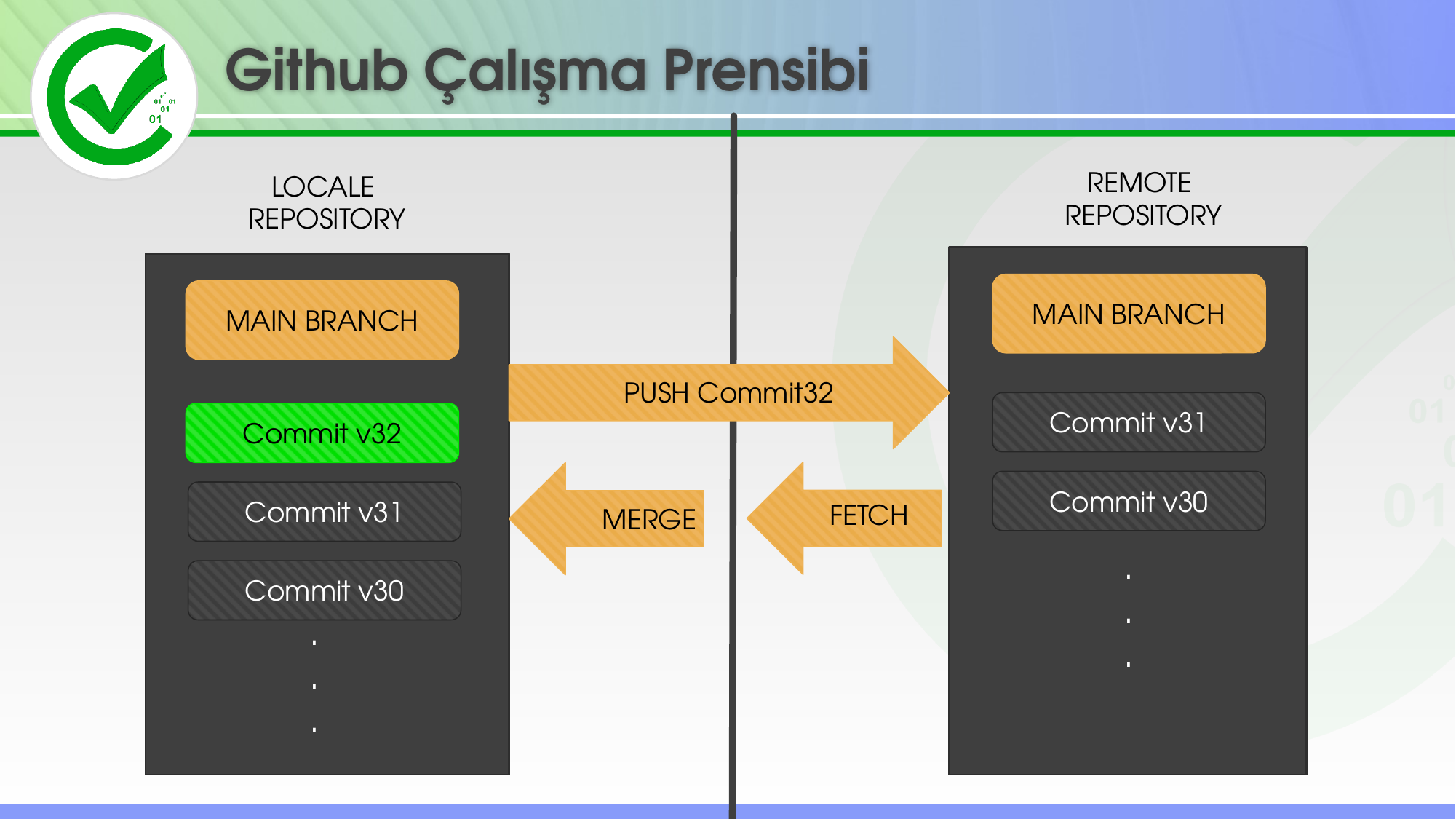

Github Çalışma Prensibi
REMOTE
REPOSITORY
LOCALE
REPOSITORY

MAIN BRANCH
MAIN BRANCH

PUSH Commit32
Commit v31
Commit v32

FETCH

MERGE

Commit v30
Commit v31
.
.
.
Commit v30
.
.
.